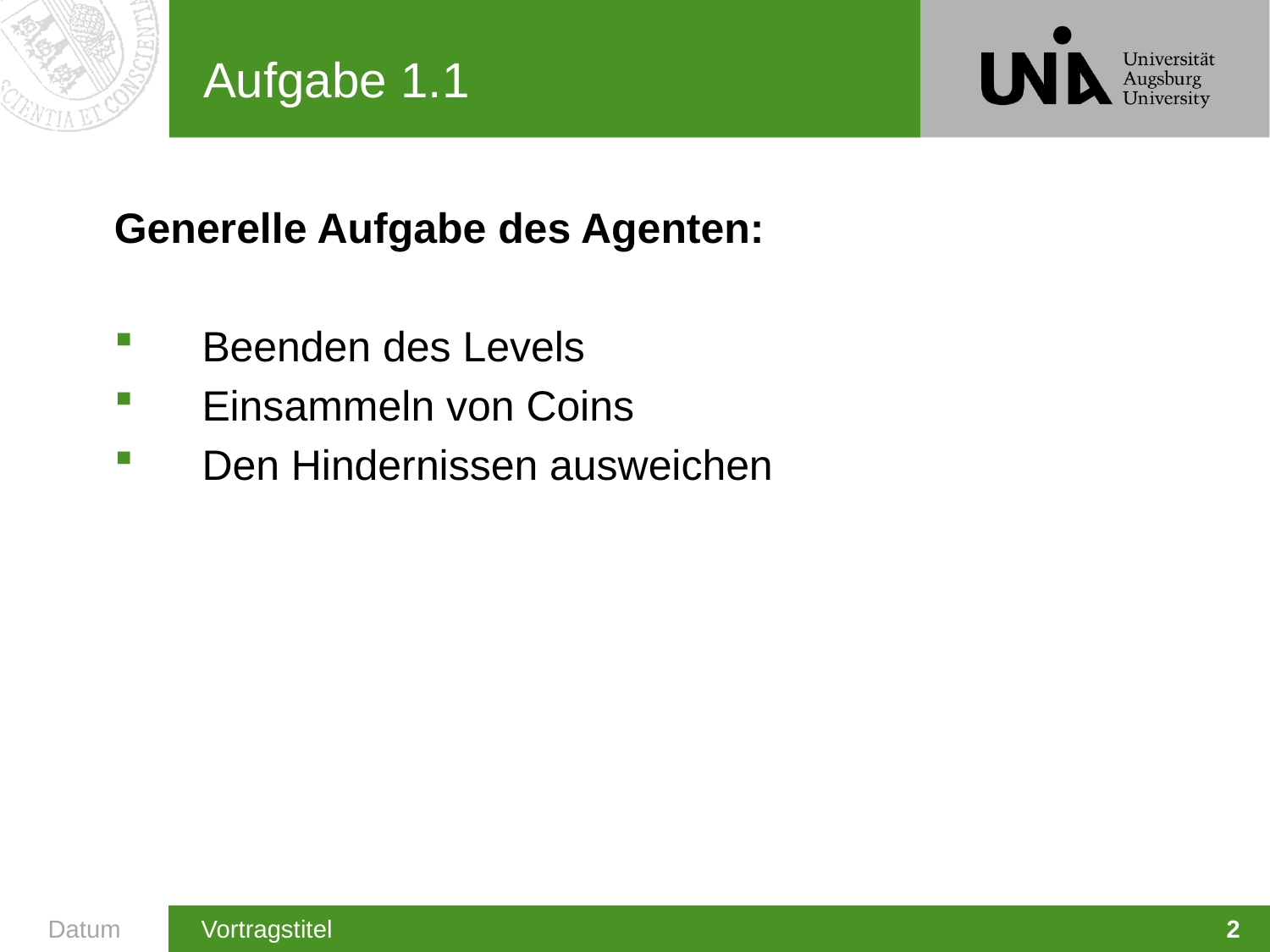

# Aufgabe 1.1
Generelle Aufgabe des Agenten:

Beenden des Levels
Einsammeln von Coins
Den Hindernissen ausweichen

Datum
Vortragstitel
2